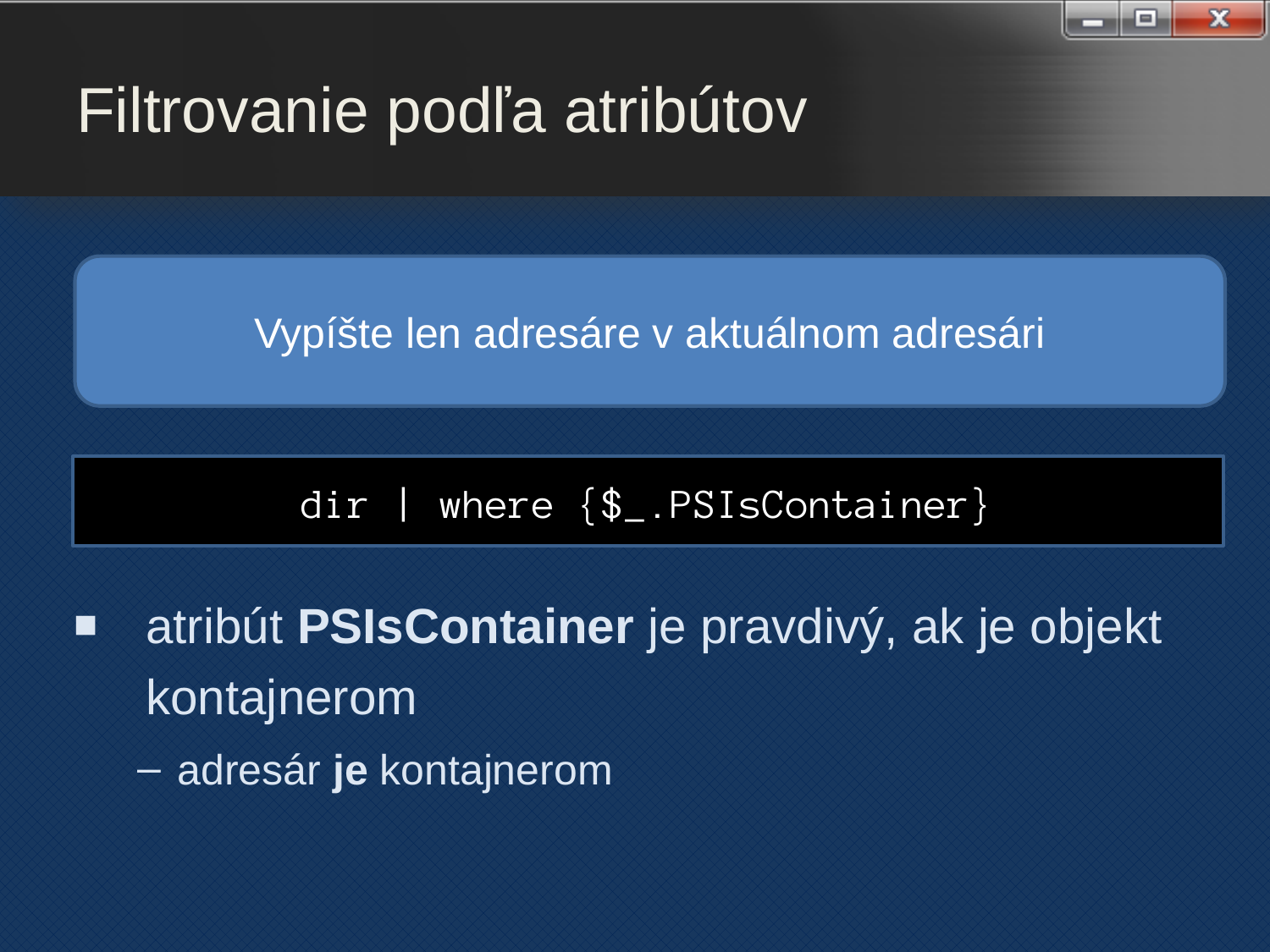

# Filtrovanie podľa atribútov
Vypíšte len adresáre v aktuálnom adresári
dir | where {$_.PSIsContainer}
atribút PSIsContainer je pravdivý, ak je objekt kontajnerom
adresár je kontajnerom